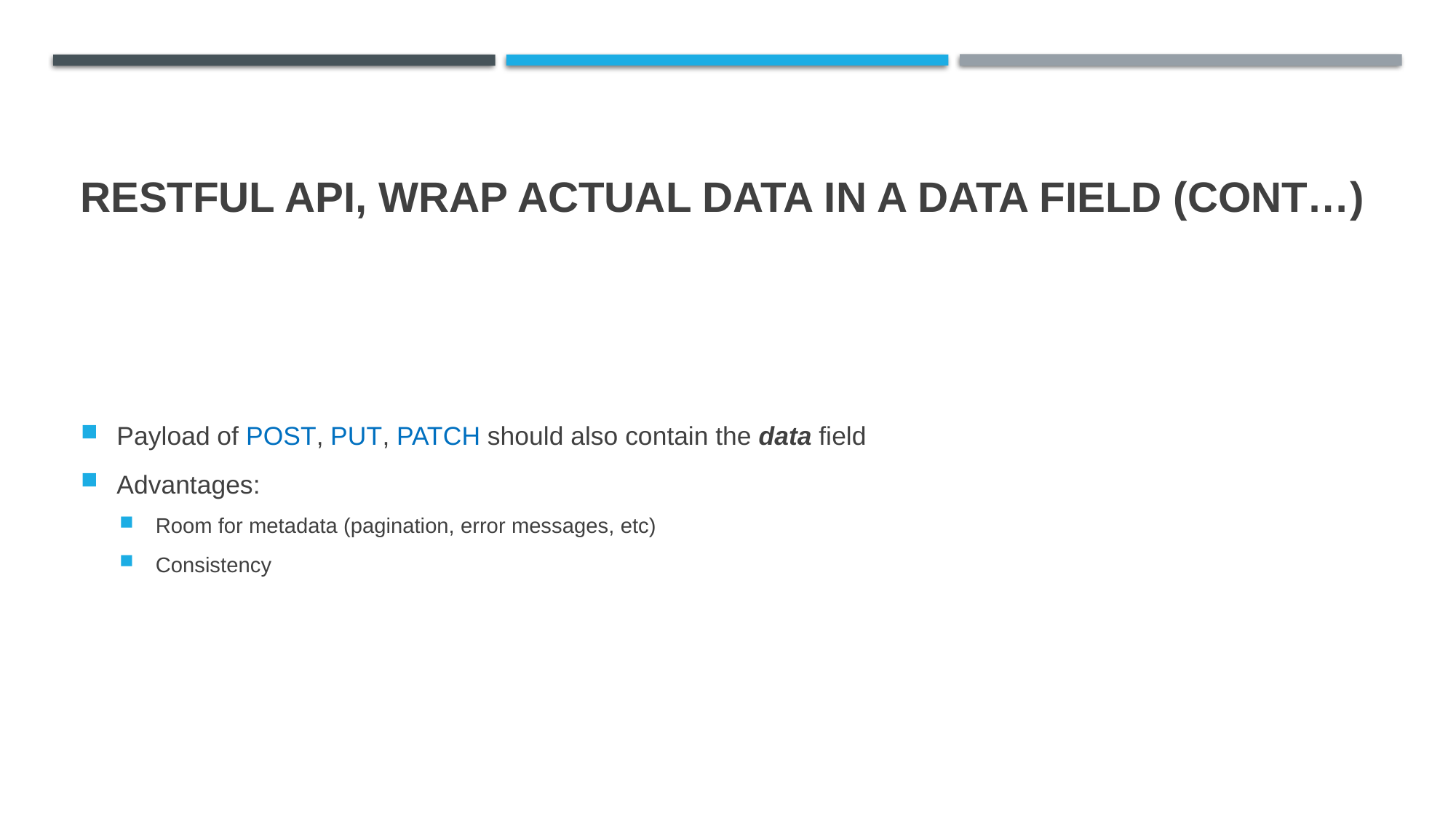

# RESTful API, WRAP Actual Data in a data field (cont…)
Payload of POST, PUT, PATCH should also contain the data field
Advantages:
Room for metadata (pagination, error messages, etc)
Consistency